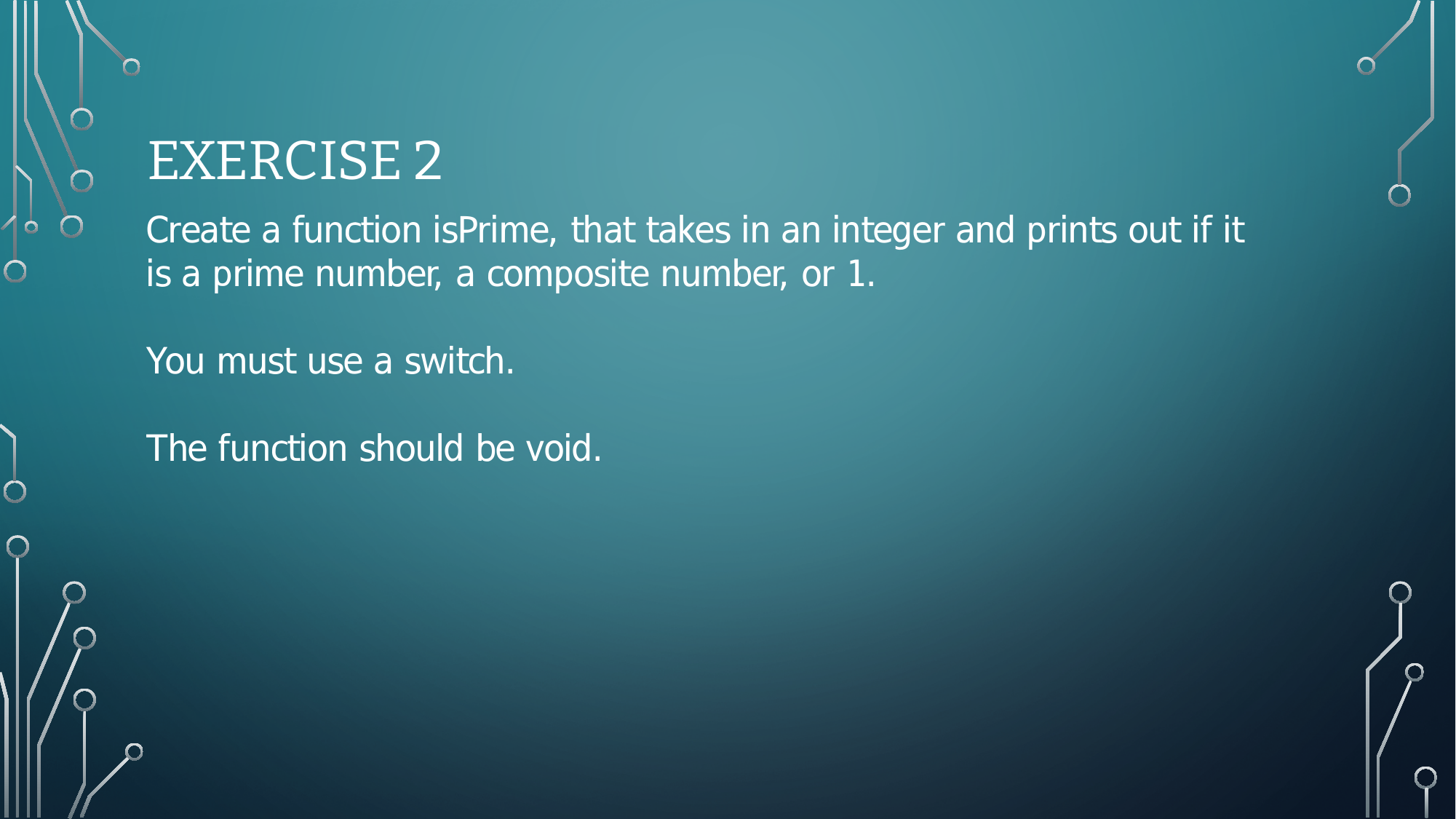

# Exercise 2
Create a function isPrime, that takes in an integer and prints out if it is a prime number, a composite number, or 1.

You must use a switch.

The function should be void.